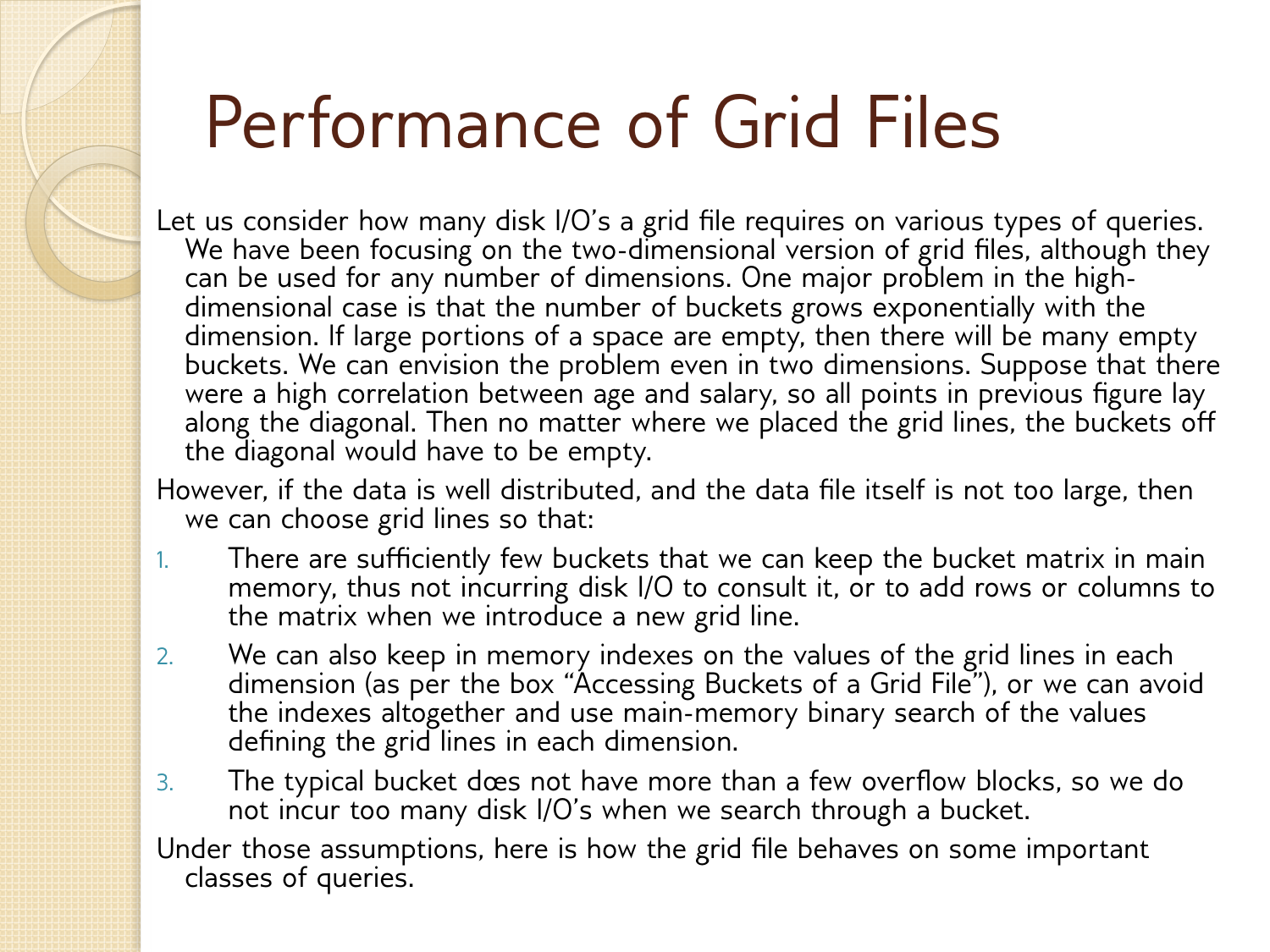

# Performance of Grid Files
Let us consider how many disk I/O’s a grid file requires on various types of queries. We have been focusing on the two-dimensional version of grid files, although they can be used for any number of dimensions. One major problem in the high-dimensional case is that the number of buckets grows exponentially with the dimension. If large portions of a space are empty, then there will be many empty buckets. We can envision the problem even in two dimensions. Suppose that there were a high correlation between age and salary, so all points in previous figure lay along the diagonal. Then no matter where we placed the grid lines, the buckets off the diagonal would have to be empty.
However, if the data is well distributed, and the data file itself is not too large, then we can choose grid lines so that:
There are sufficiently few buckets that we can keep the bucket matrix in main memory, thus not incurring disk I/O to consult it, or to add rows or columns to the matrix when we introduce a new grid line.
We can also keep in memory indexes on the values of the grid lines in each dimension (as per the box “Accessing Buckets of a Grid File”), or we can avoid the indexes altogether and use main-memory binary search of the values defining the grid lines in each dimension.
The typical bucket does not have more than a few overflow blocks, so we do not incur too many disk I/O’s when we search through a bucket.
Under those assumptions, here is how the grid file behaves on some important classes of queries.